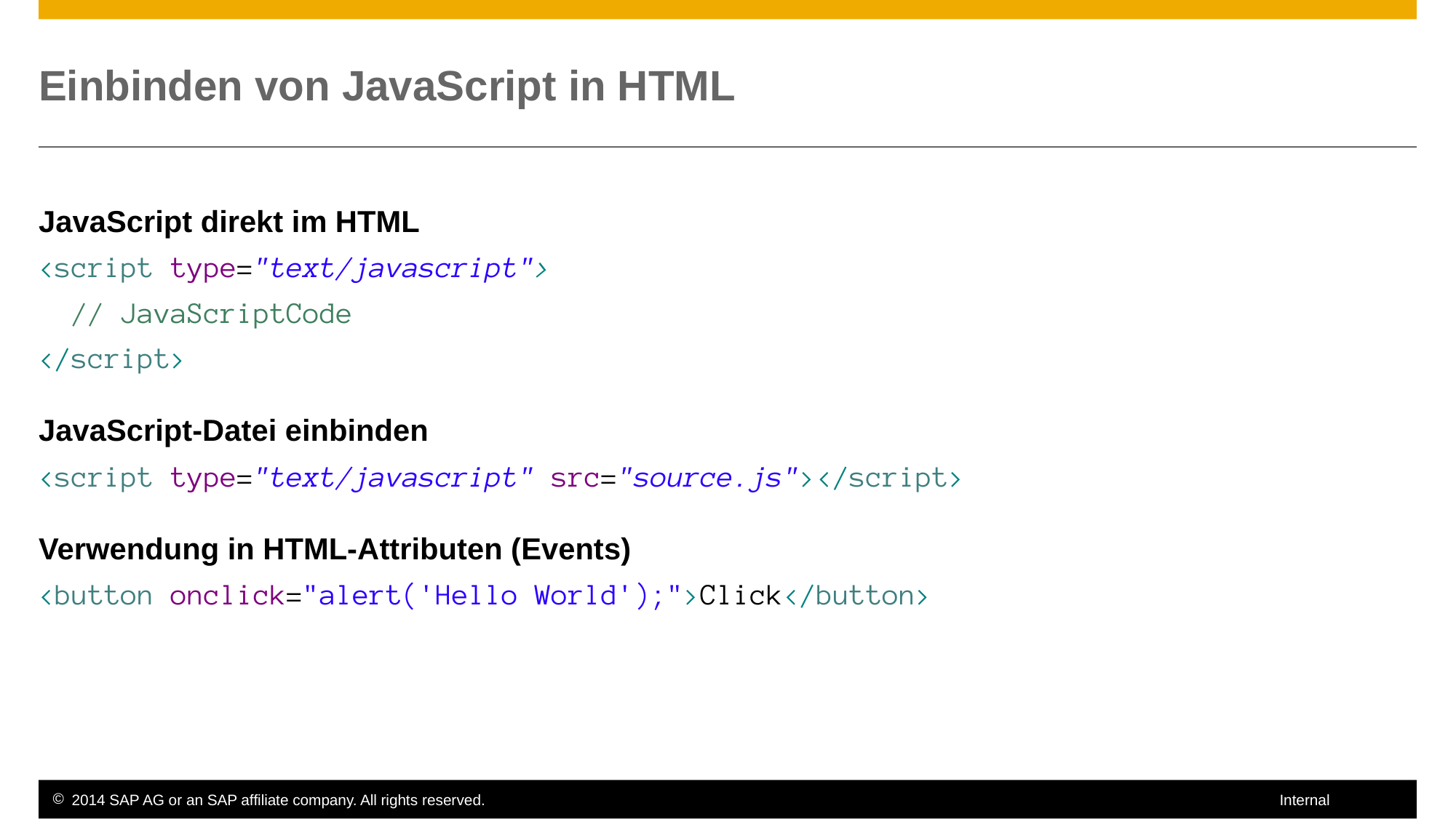

# Einbinden von JavaScript in HTML
JavaScript direkt im HTML
<script type="text/javascript">
  // JavaScriptCode
</script>
JavaScript-Datei einbinden
<script type="text/javascript" src="source.js"></script>
Verwendung in HTML-Attributen (Events)
<button onclick="alert('Hello World');">Click</button>